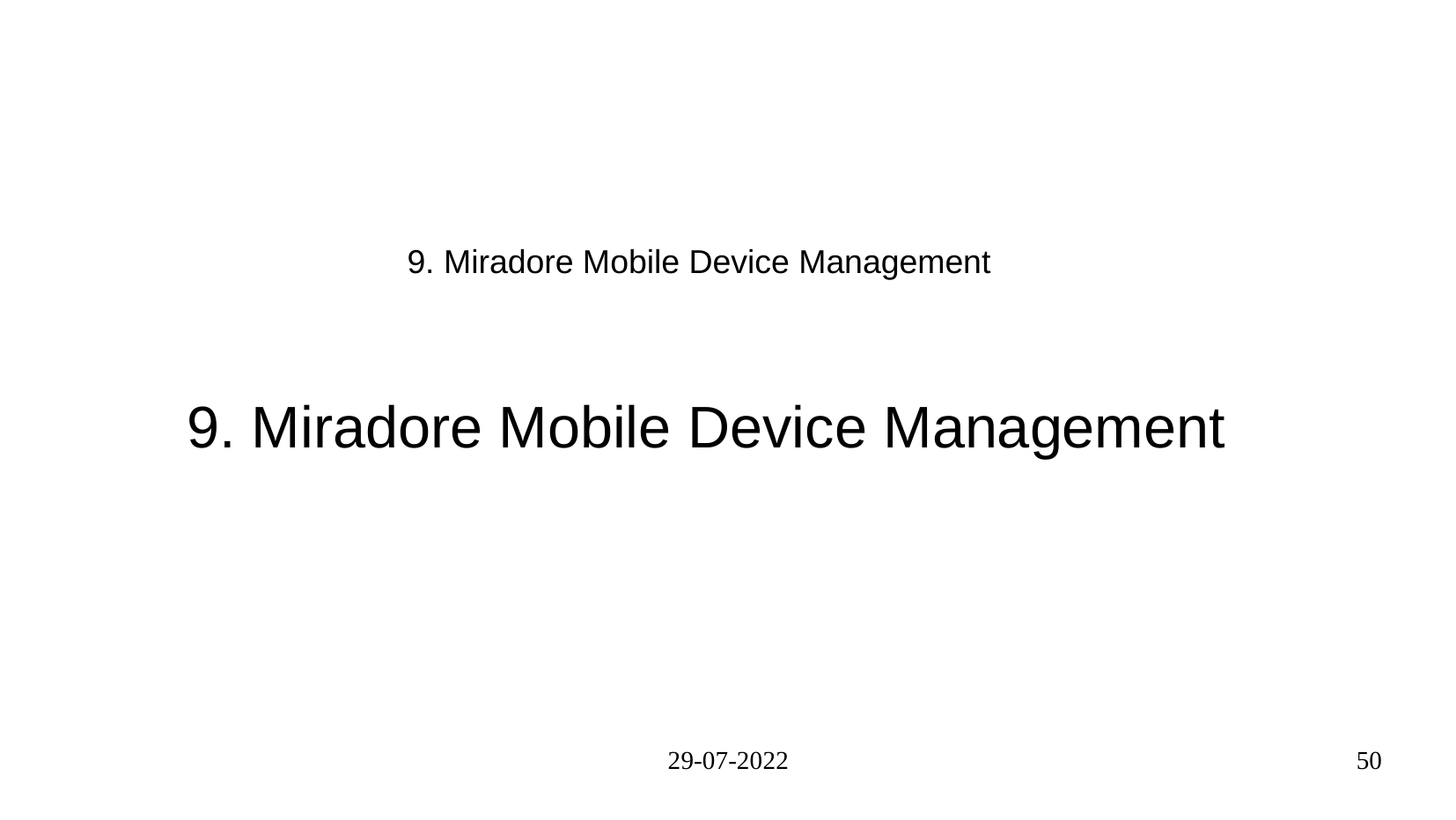

#

       9. Miradore Mobile Device Management
9. Miradore Mobile Device Management
29-07-2022
50